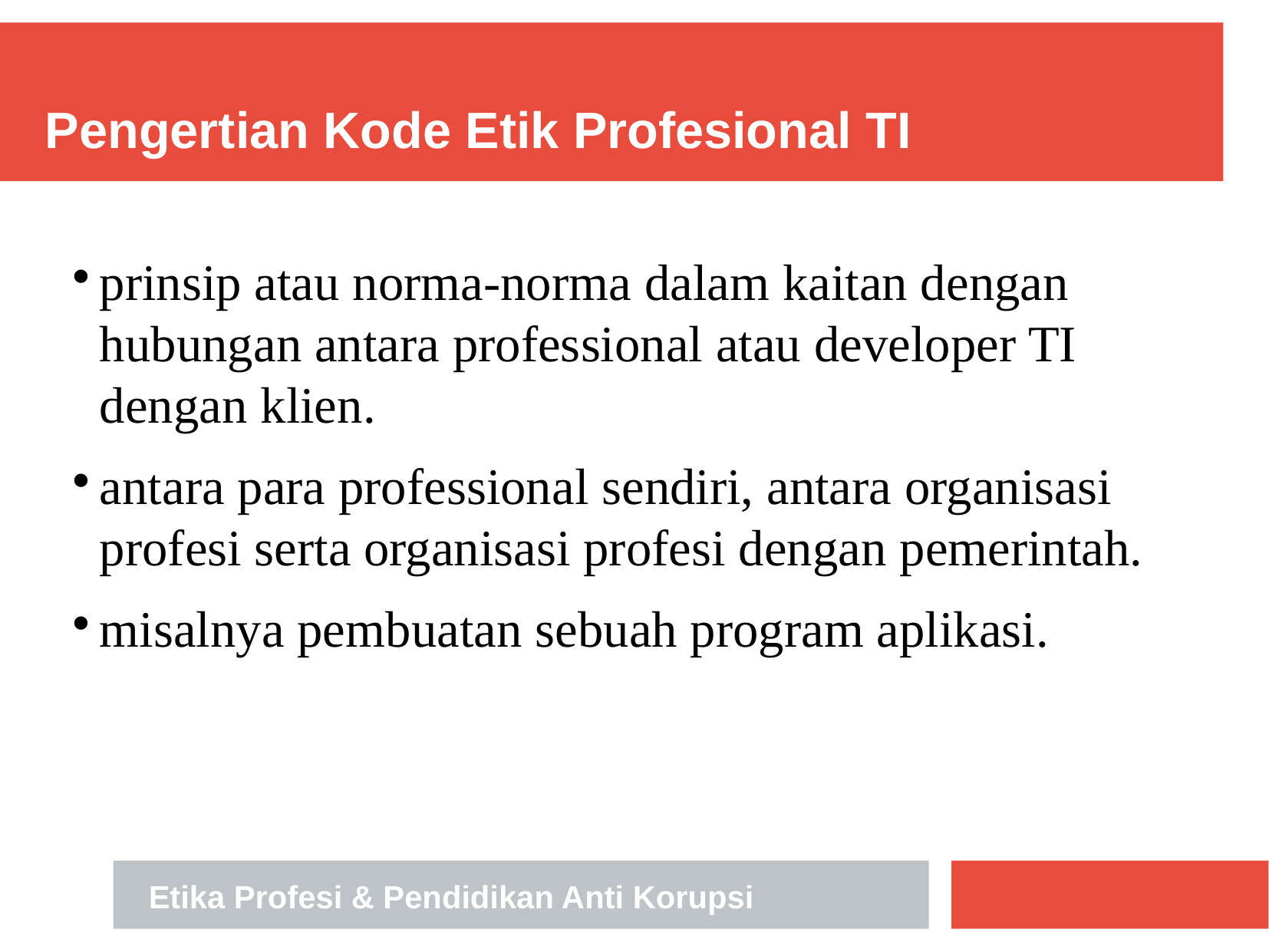

Pengertian Kode Etik Profesional TI
prinsip atau norma-norma dalam kaitan dengan hubungan antara professional atau developer TI dengan klien.
antara para professional sendiri, antara organisasi profesi serta organisasi profesi dengan pemerintah.
misalnya pembuatan sebuah program aplikasi.
Etika Profesi & Pendidikan Anti Korupsi